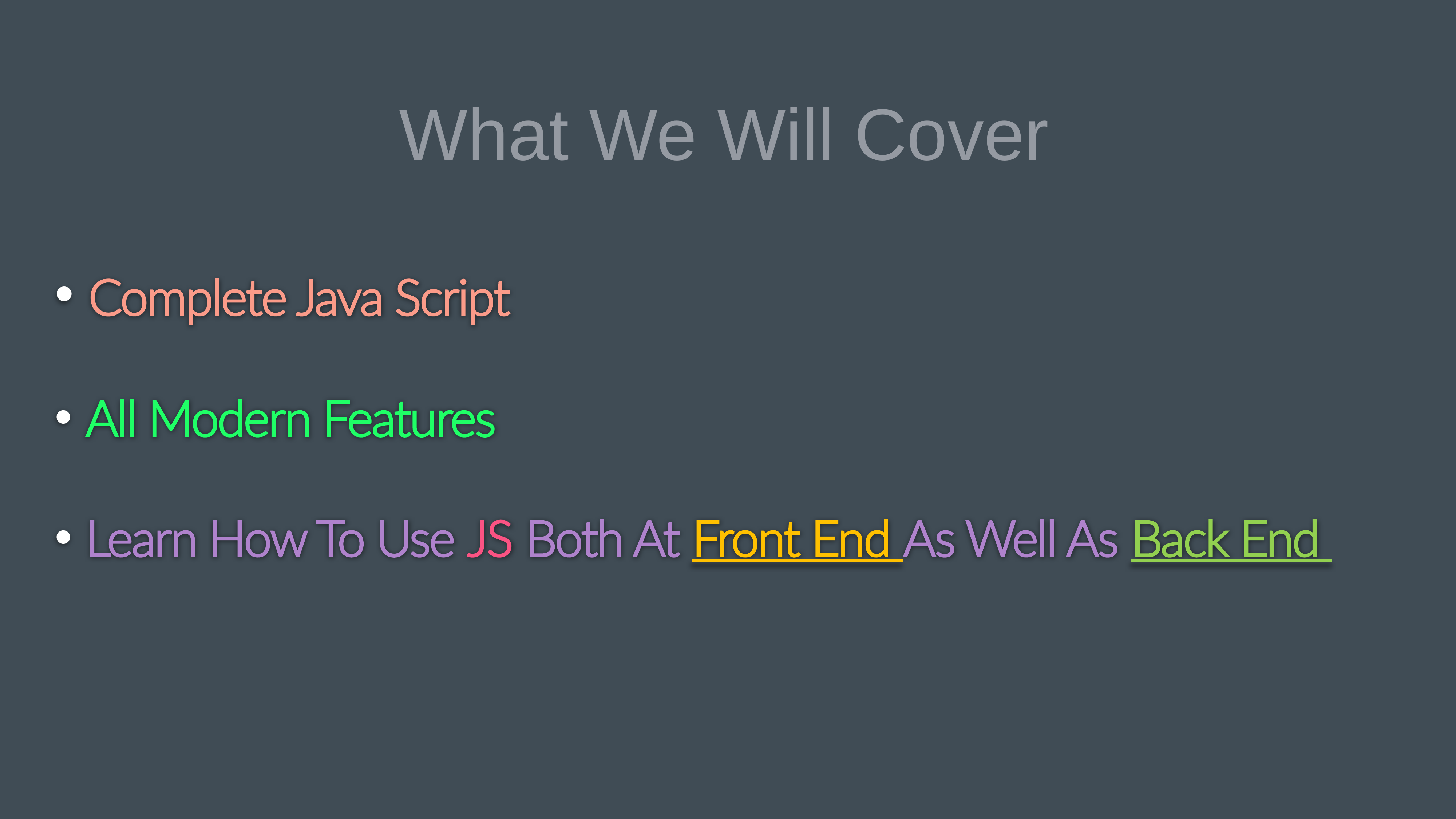

What We Will Cover
 Complete Java Script

 All Modern Features

 Learn How To Use JS Both At Front End As Well As Back End